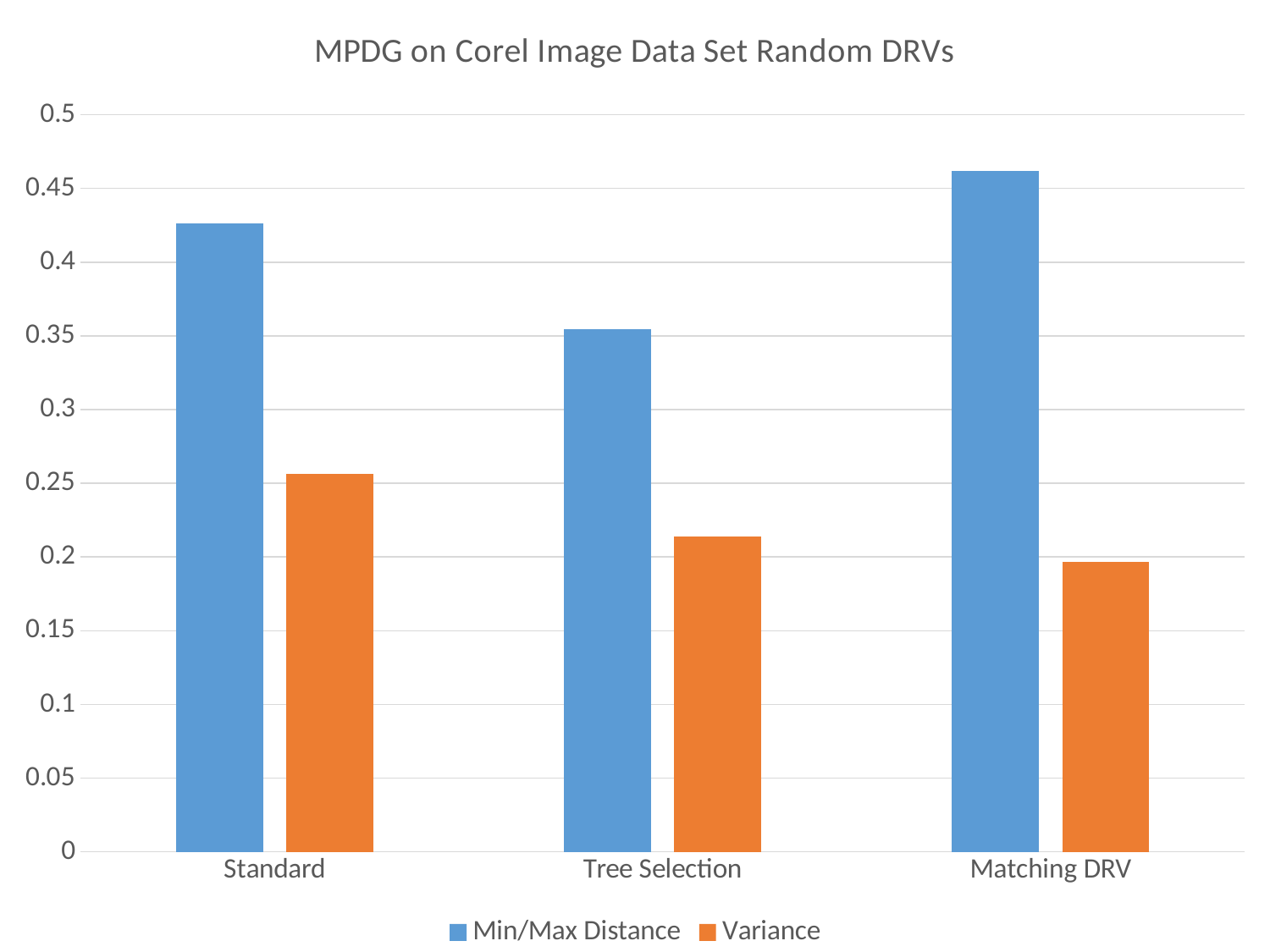

### Chart: MPDG on Corel Image Data Set Random DRVs

| Category | Min/Max Distance | Variance |
|---|---|---|
| Standard | 0.42645 | 0.25663 |
| Tree Selection | 0.35439 | 0.21393 |
| Matching DRV | 0.46172 | 0.19673 |